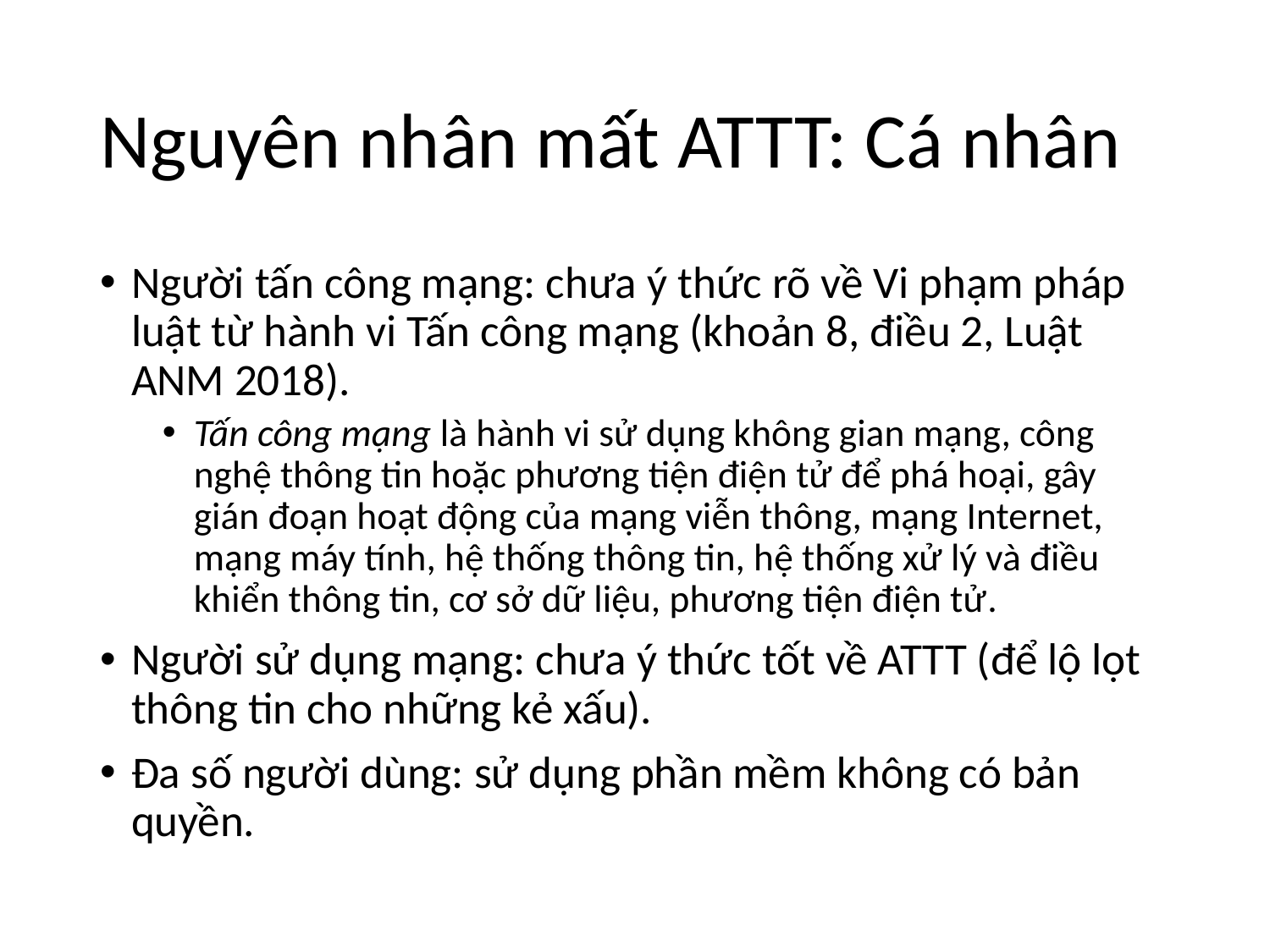

# Nguyên nhân mất ATTT: Cá nhân
Người tấn công mạng: chưa ý thức rõ về Vi phạm pháp luật từ hành vi Tấn công mạng (khoản 8, điều 2, Luật ANM 2018).
Tấn công mạng là hành vi sử dụng không gian mạng, công nghệ thông tin hoặc phương tiện điện tử để phá hoại, gây gián đoạn hoạt động của mạng viễn thông, mạng Internet, mạng máy tính, hệ thống thông tin, hệ thống xử lý và điều khiển thông tin, cơ sở dữ liệu, phương tiện điện tử.
Người sử dụng mạng: chưa ý thức tốt về ATTT (để lộ lọt thông tin cho những kẻ xấu).
Đa số người dùng: sử dụng phần mềm không có bản quyền.